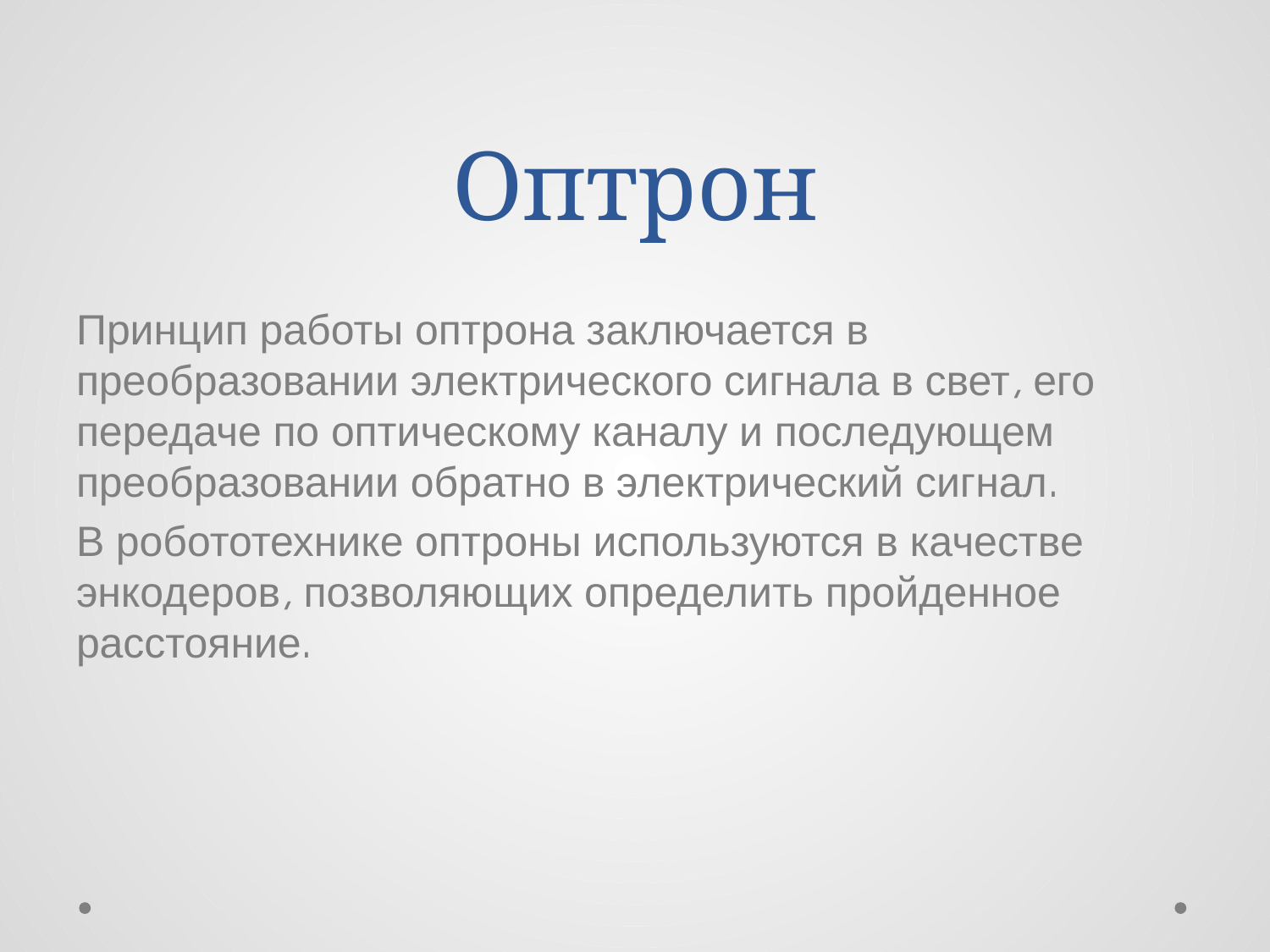

# Оптрон
Принцип работы оптрона заключается в преобразовании электрического сигнала в свет, его передаче по оптическому каналу и последующем преобразовании обратно в электрический сигнал.
В робототехнике оптроны используются в качестве энкодеров, позволяющих определить пройденное расстояние.